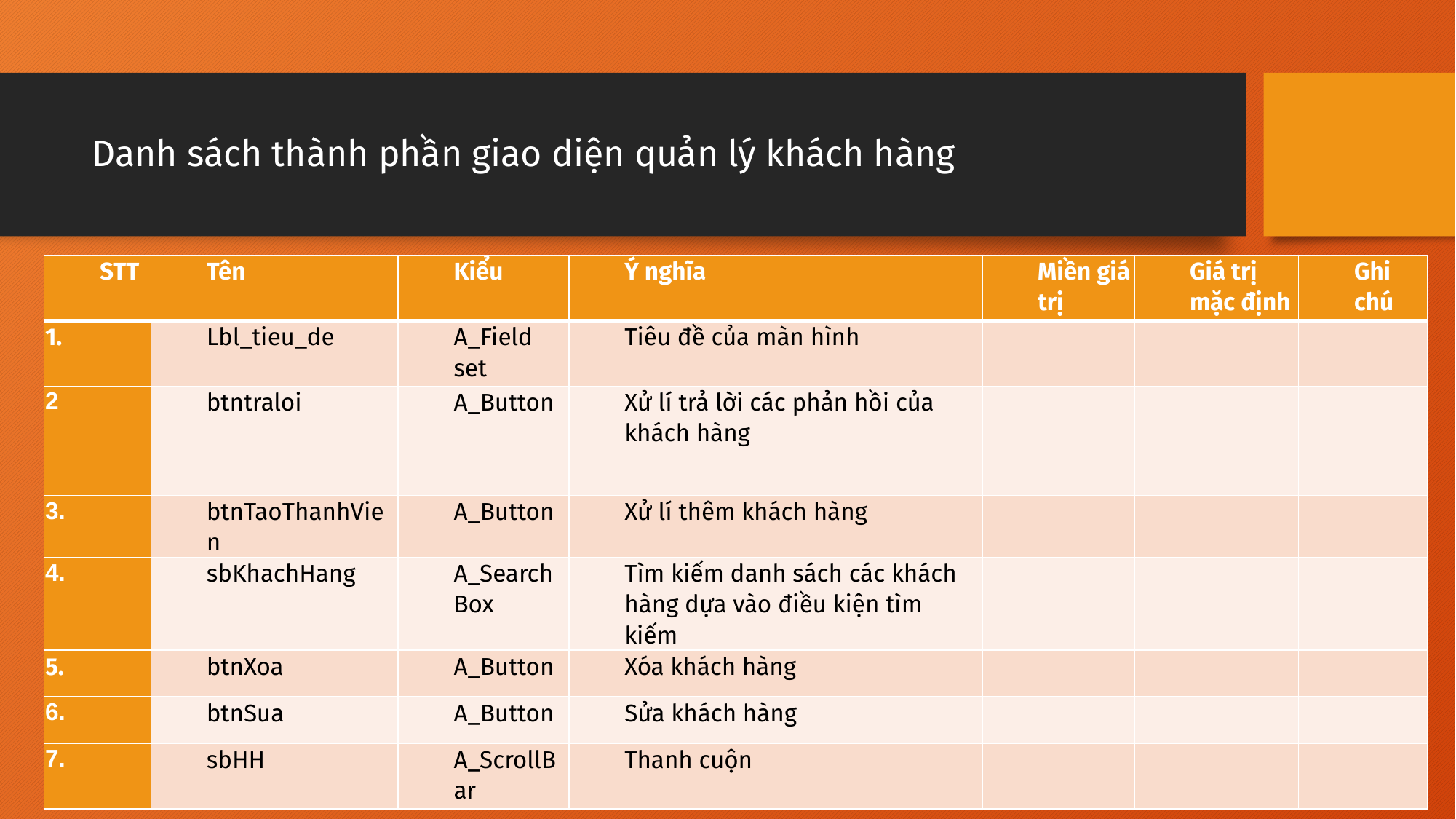

# Danh sách thành phần giao diện quản lý khách hàng
| STT | Tên | Kiểu | Ý nghĩa | Miền giá trị | Giá trị mặc định | Ghi chú |
| --- | --- | --- | --- | --- | --- | --- |
|  | Lbl\_tieu\_de | A\_Field set | Tiêu đề của màn hình |  |  |  |
| 2 | btntraloi | A\_Button | Xử lí trả lời các phản hồi của khách hàng |  |  |  |
| 3. | btnTaoThanhVien | A\_Button | Xử lí thêm khách hàng |  |  |  |
| 4. | sbKhachHang | A\_SearchBox | Tìm kiếm danh sách các khách hàng dựa vào điều kiện tìm kiếm |  |  |  |
| 5. | btnXoa | A\_Button | Xóa khách hàng |  |  |  |
| 6. | btnSua | A\_Button | Sửa khách hàng |  |  |  |
| 7. | sbHH | A\_ScrollBar | Thanh cuộn |  |  |  |